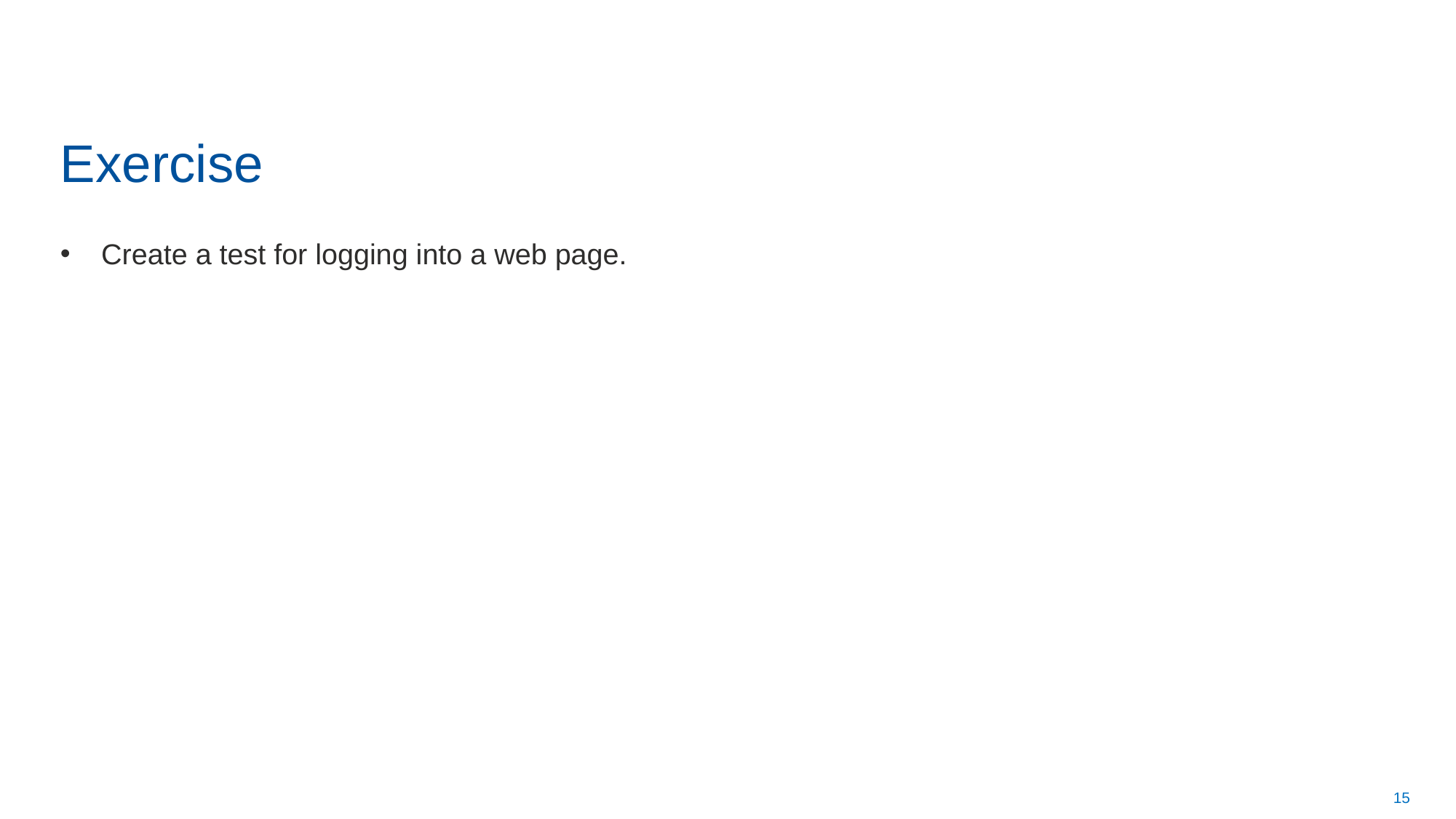

# Exercise
Create a test for logging into a web page.